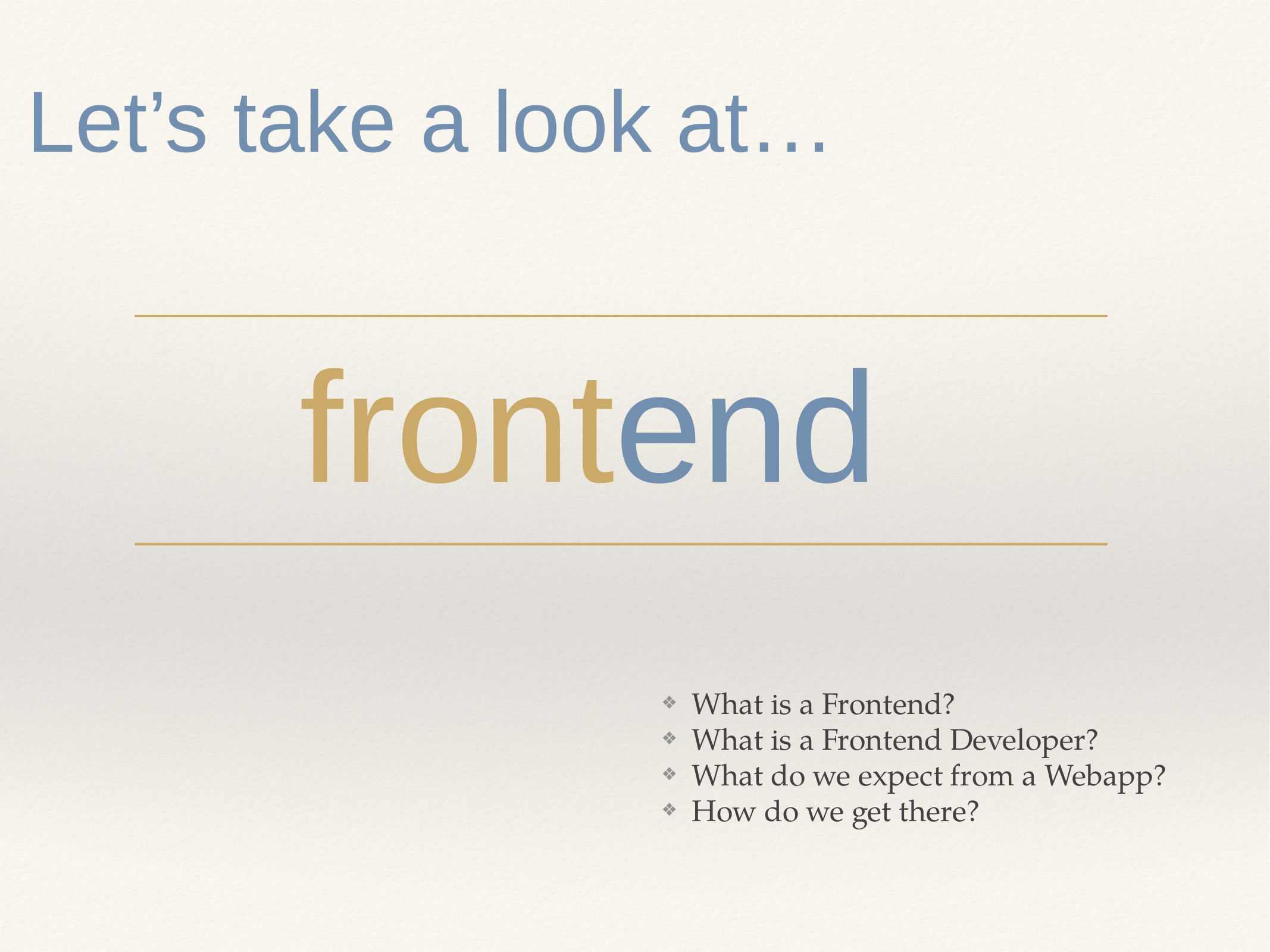

# Let’s take a look at…
frontend

What is a Frontend?
What is a Frontend Developer?
What do we expect from a Webapp?
How do we get there?